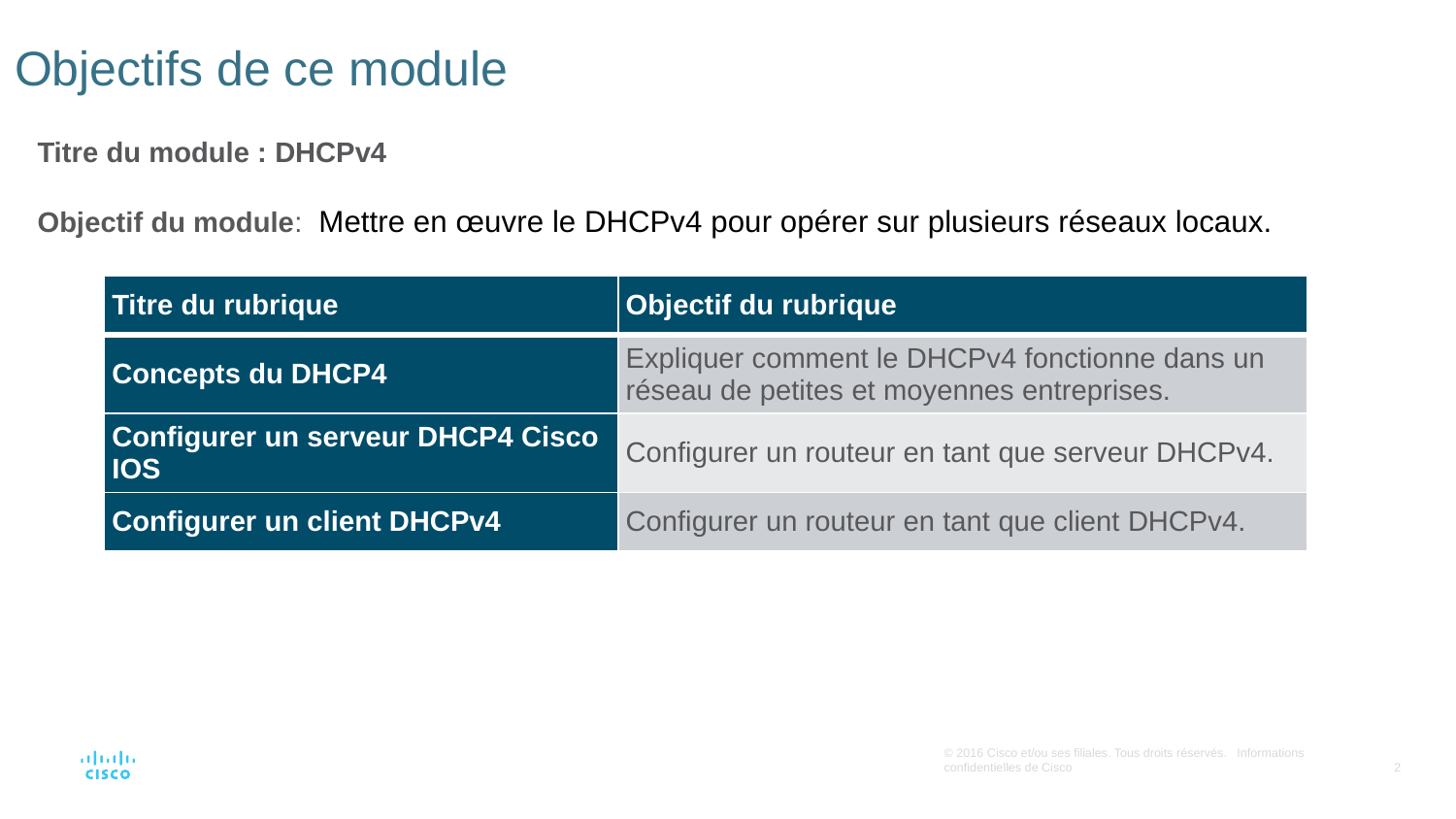

# Objectifs de ce module
Titre du module : DHCPv4

Objectif du module:  Mettre en œuvre le DHCPv4 pour opérer sur plusieurs réseaux locaux.
| Titre du rubrique | Objectif du rubrique |
| --- | --- |
| Concepts du DHCP4 | Expliquer comment le DHCPv4 fonctionne dans un réseau de petites et moyennes entreprises. |
| Configurer un serveur DHCP4 Cisco IOS | Configurer un routeur en tant que serveur DHCPv4. |
| Configurer un client DHCPv4 | Configurer un routeur en tant que client DHCPv4. |